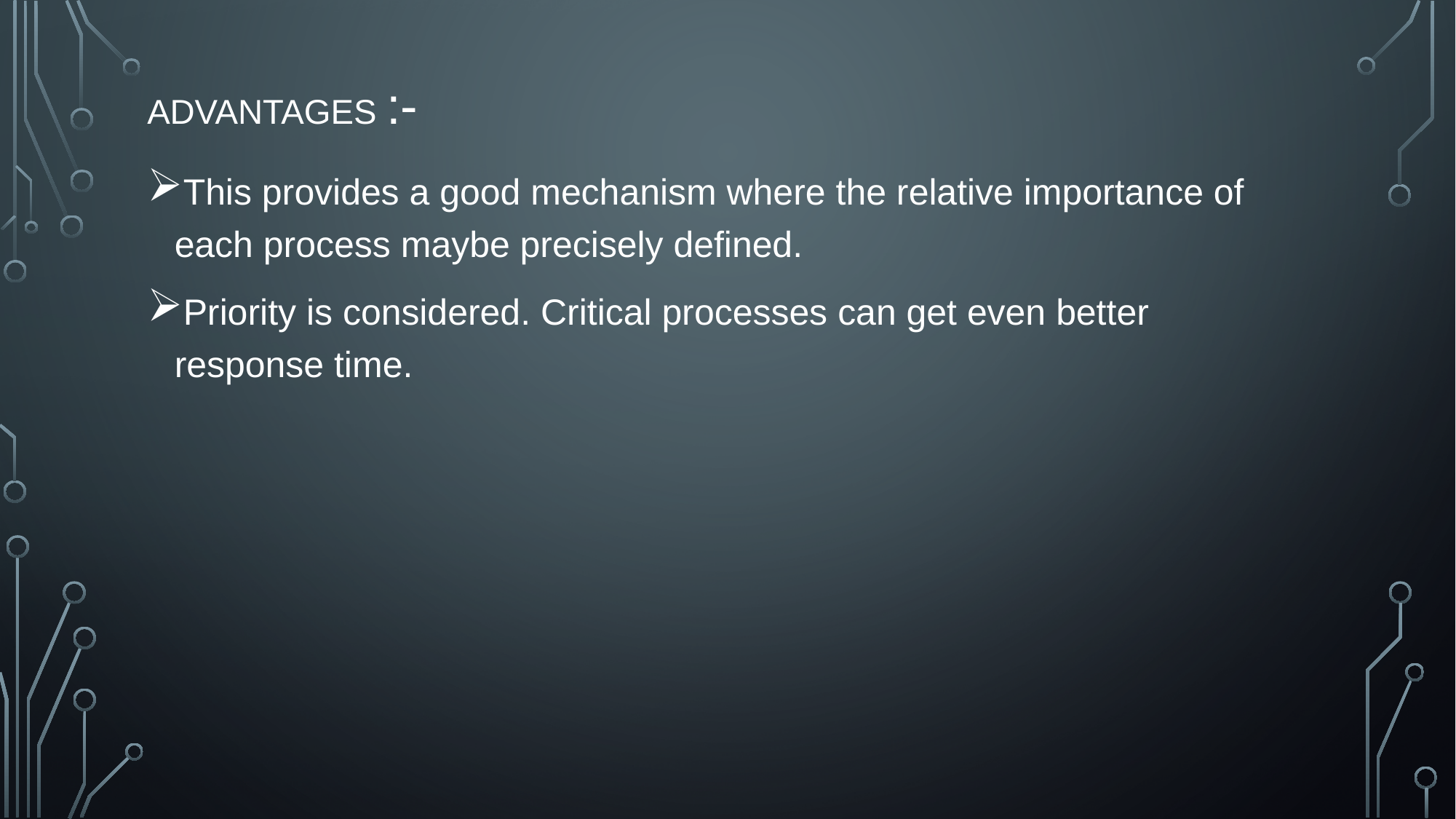

# Advantages :-
This provides a good mechanism where the relative importance of each process maybe precisely defined.
Priority is considered. Critical processes can get even better response time.